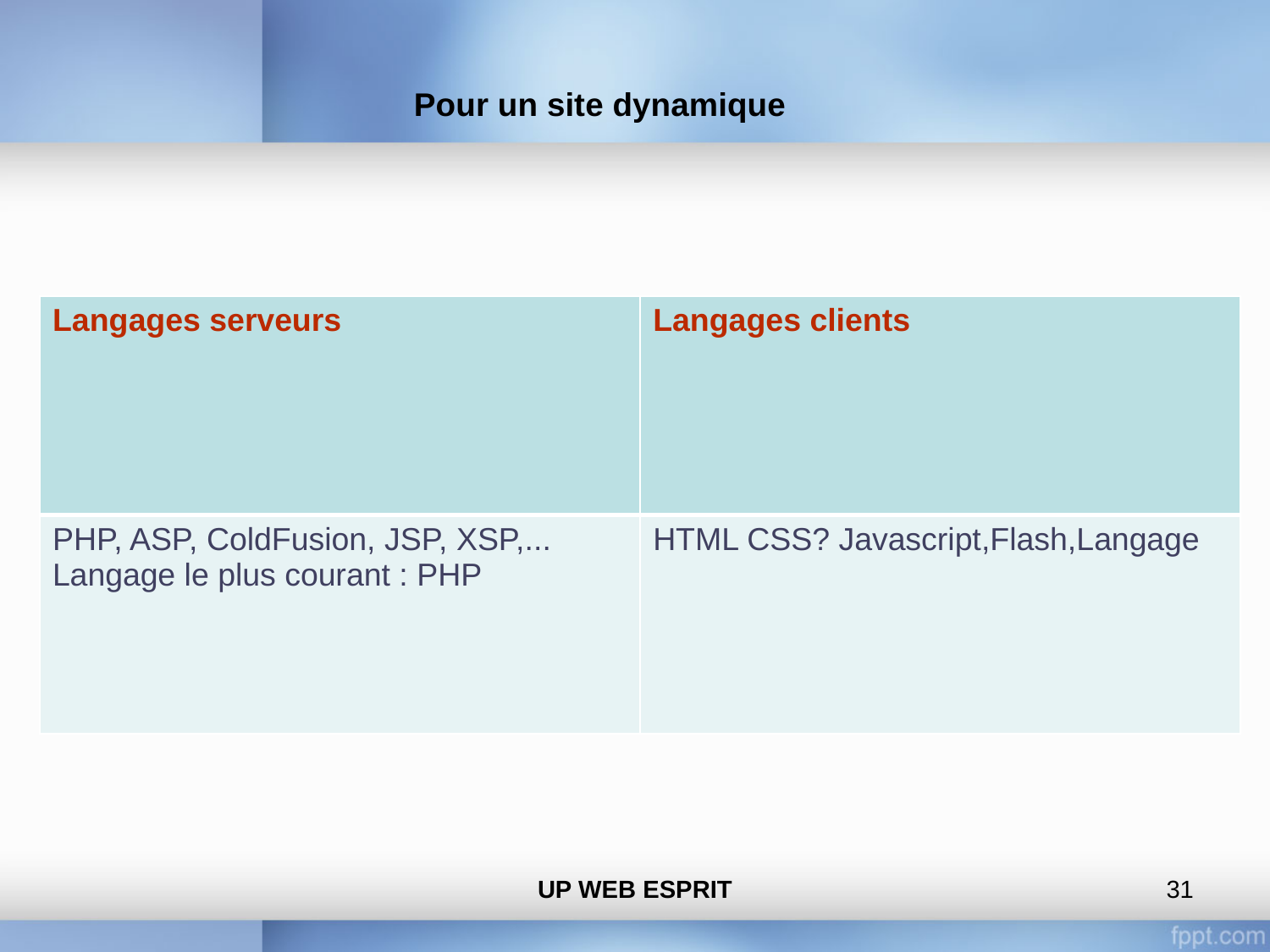

# Pour un site dynamique
| Langages serveurs | Langages clients |
| --- | --- |
| PHP, ASP, ColdFusion, JSP, XSP,... Langage le plus courant : PHP | HTML CSS? Javascript,Flash,Langage |
UP WEB ESPRIT
31